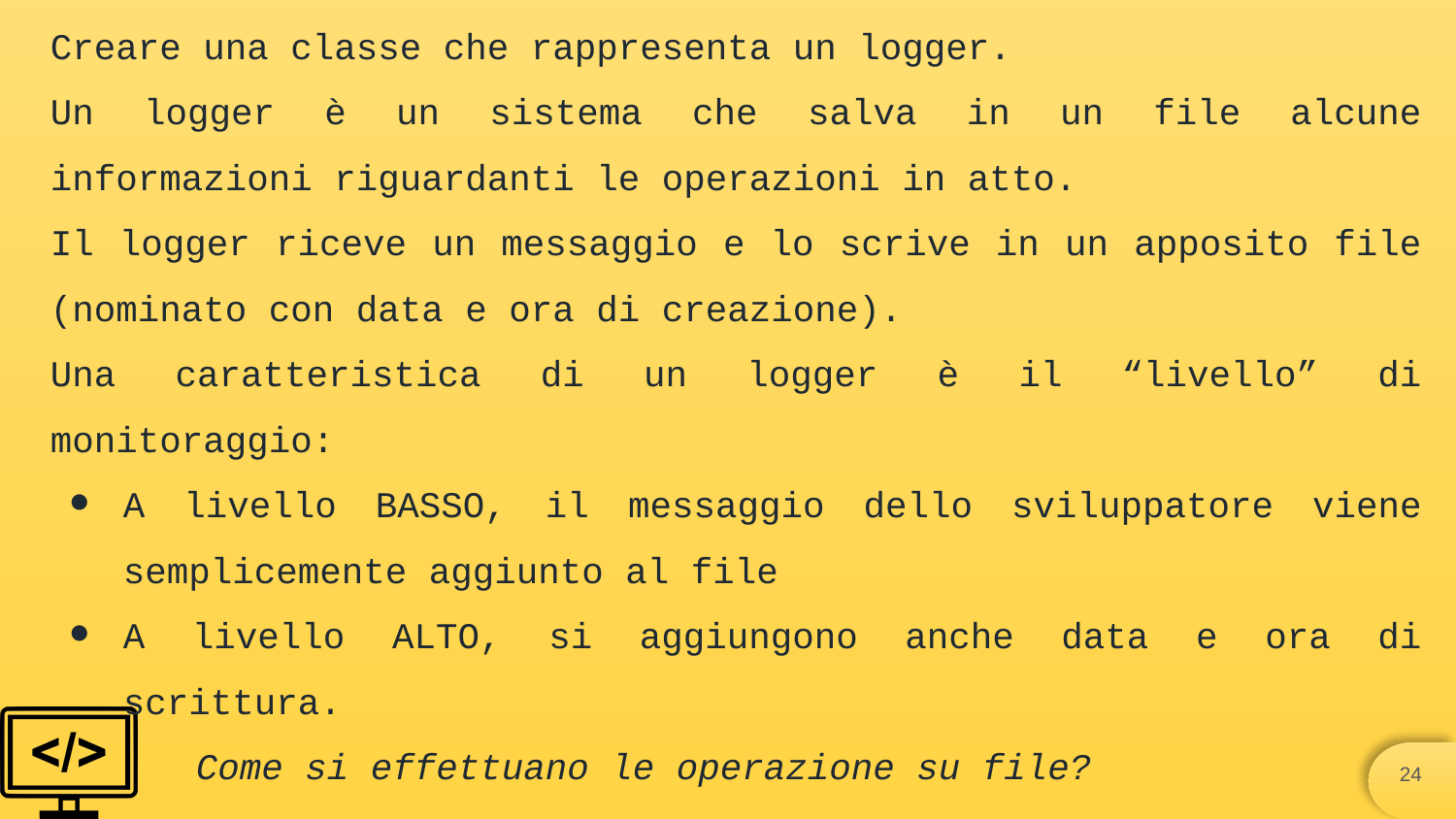

Creare una classe che rappresenta un logger.
Un logger è un sistema che salva in un file alcune informazioni riguardanti le operazioni in atto.
Il logger riceve un messaggio e lo scrive in un apposito file (nominato con data e ora di creazione).
Una caratteristica di un logger è il “livello” di monitoraggio:
A livello BASSO, il messaggio dello sviluppatore viene semplicemente aggiunto al file
A livello ALTO, si aggiungono anche data e ora di scrittura.
Come si effettuano le operazione su file?
24